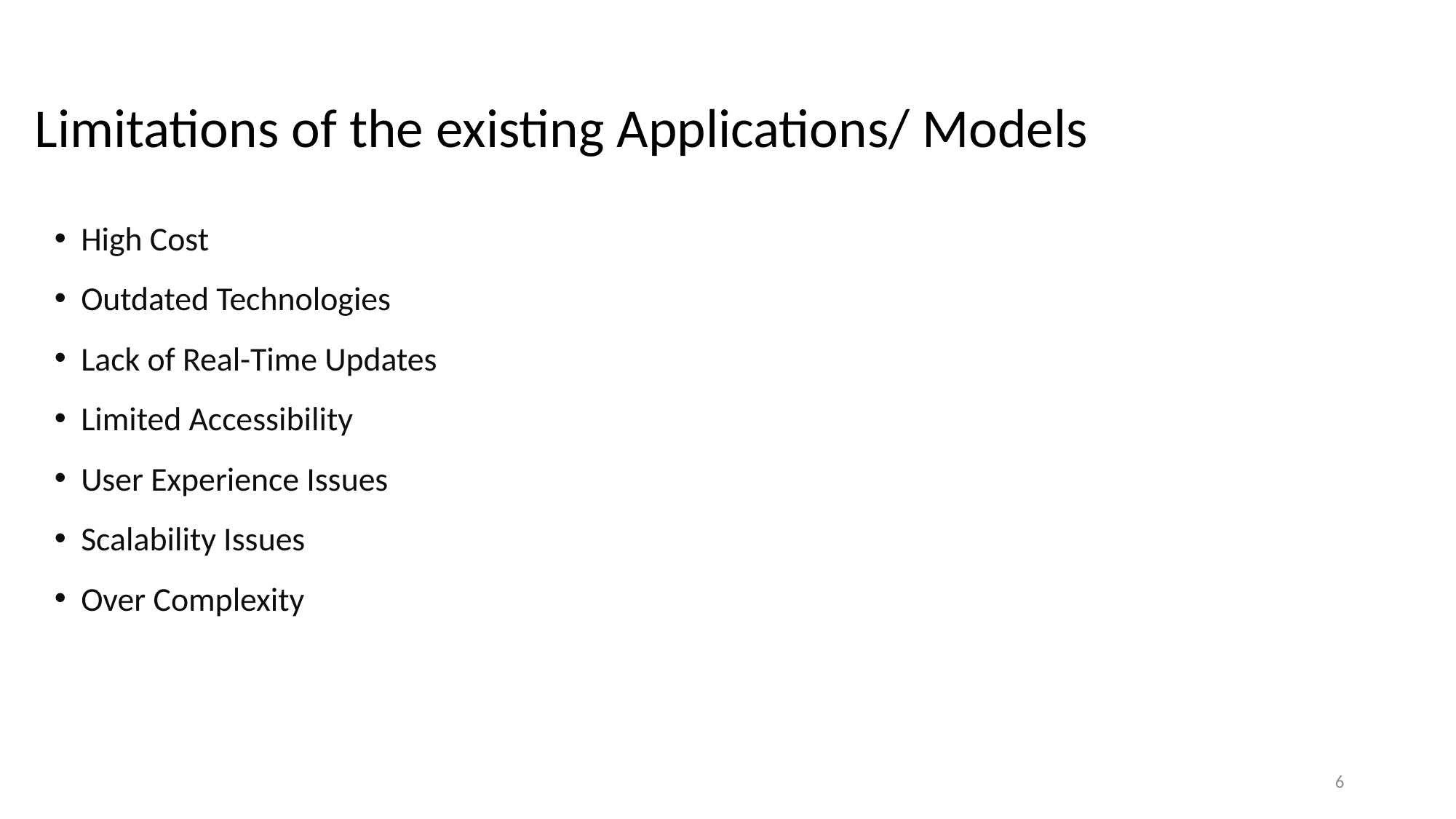

# Limitations of the existing Applications/ Models
  High Cost
  Outdated Technologies
  Lack of Real-Time Updates
  Limited Accessibility
  User Experience Issues
  Scalability Issues
  Over Complexity

6